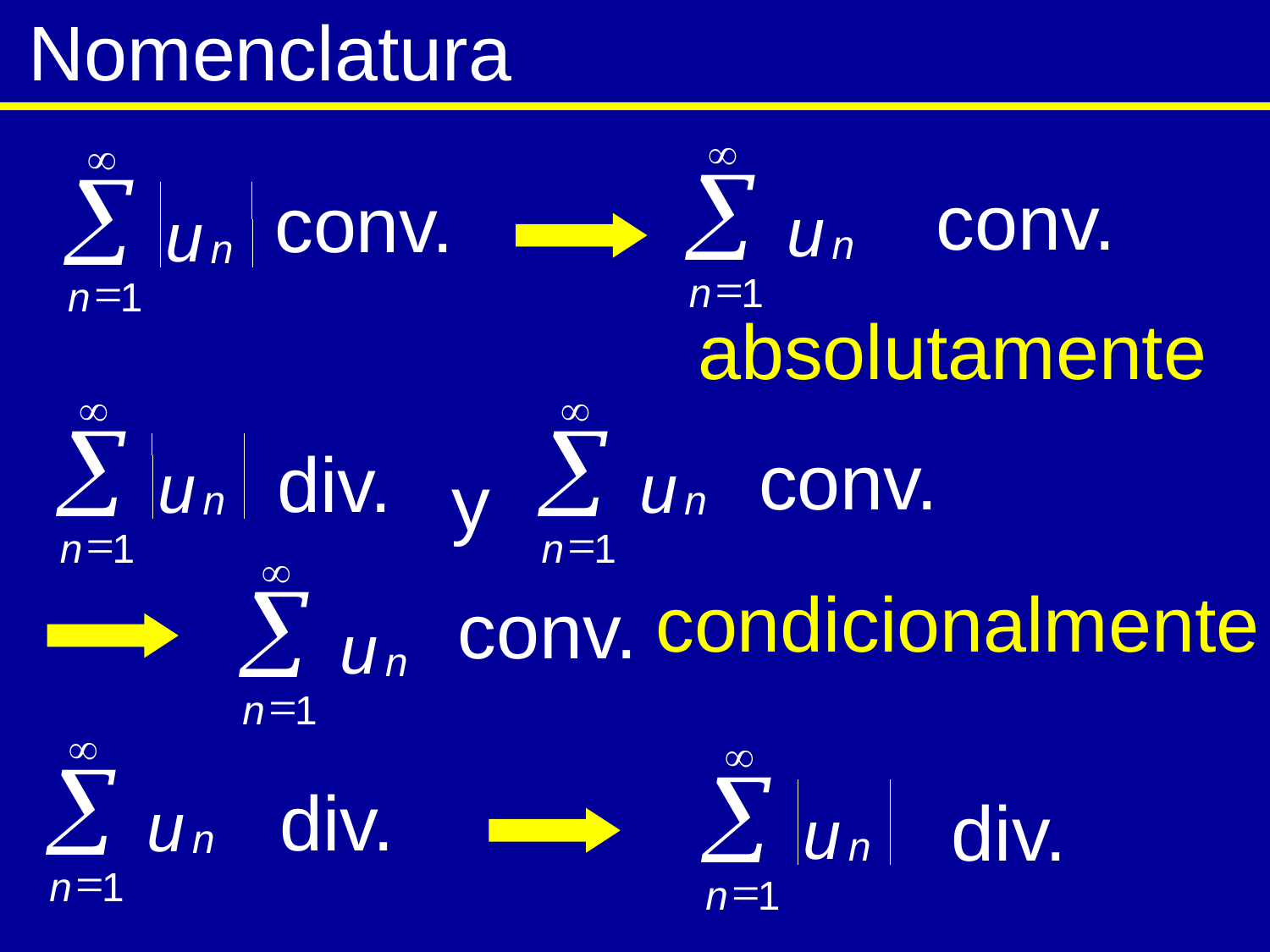

Nomenclatura

∞
∑
u
n
=
n
1
conv.
absolutamente

∞
∑

u
n
=
n
1
conv.

∞
∑

u
n
=
n
1
conv.
div.
y

∞
∑
u
n
=
n
1

∞
∑
u
n
=
n
1
condicionalmente
conv.

∞
∑
u
n
=
n
1

∞
∑

u
n
=
n
1
div.
div.